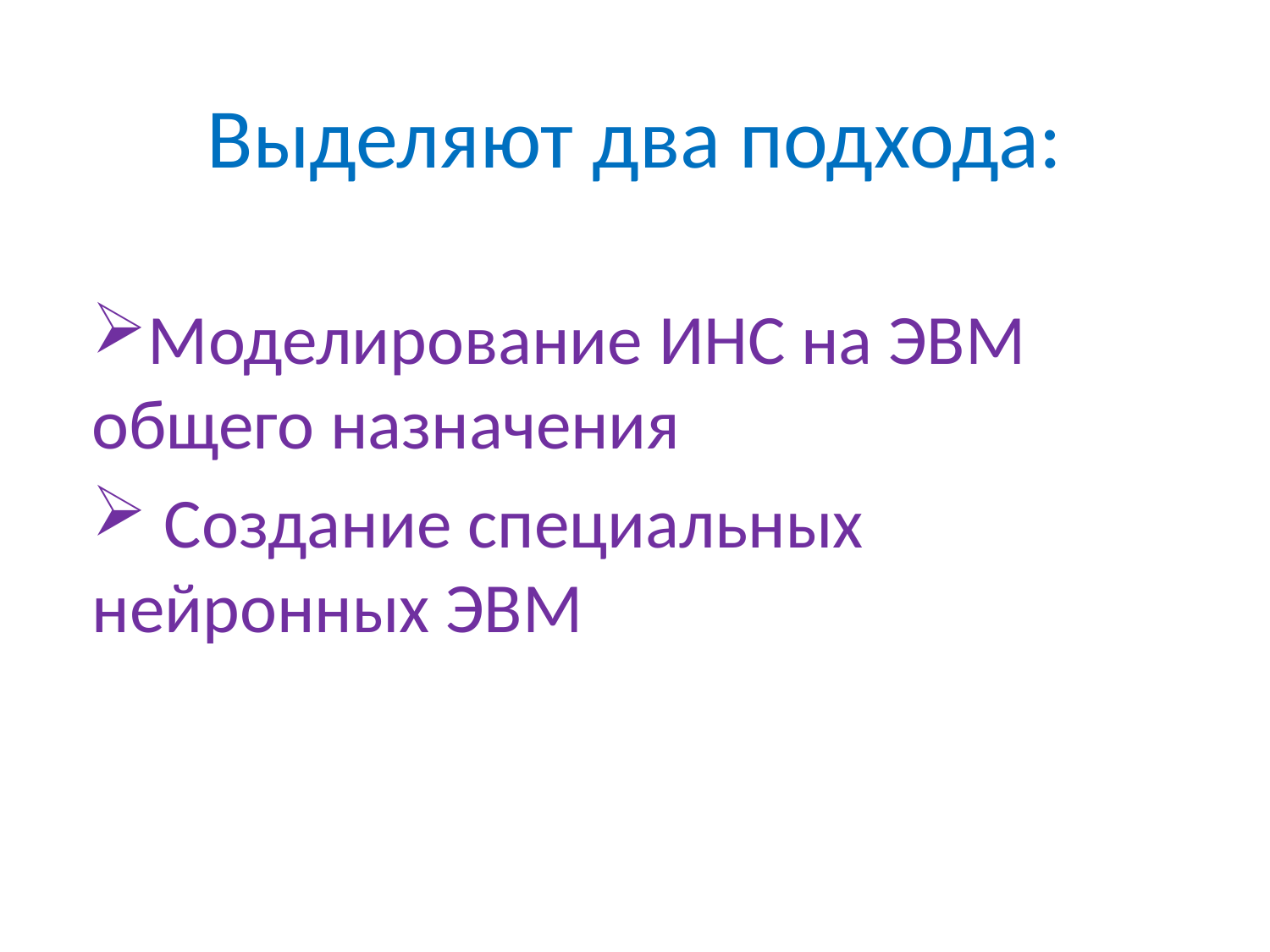

# Выделяют два подхода:
Моделирование ИНС на ЭВМ  	общего назначения
 Создание специальных 	нейронных ЭВМ